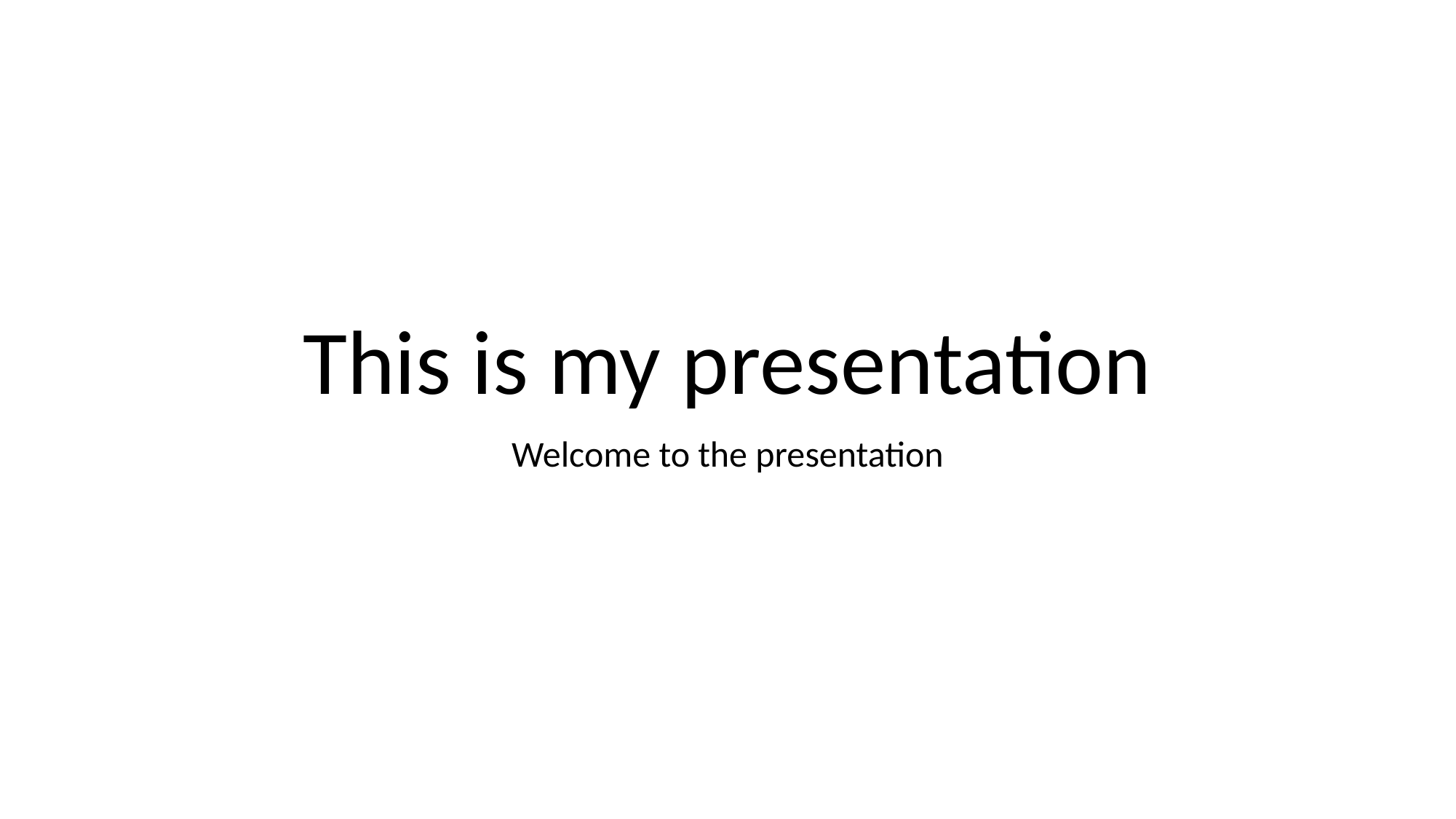

# This is my presentation
Welcome to the presentation